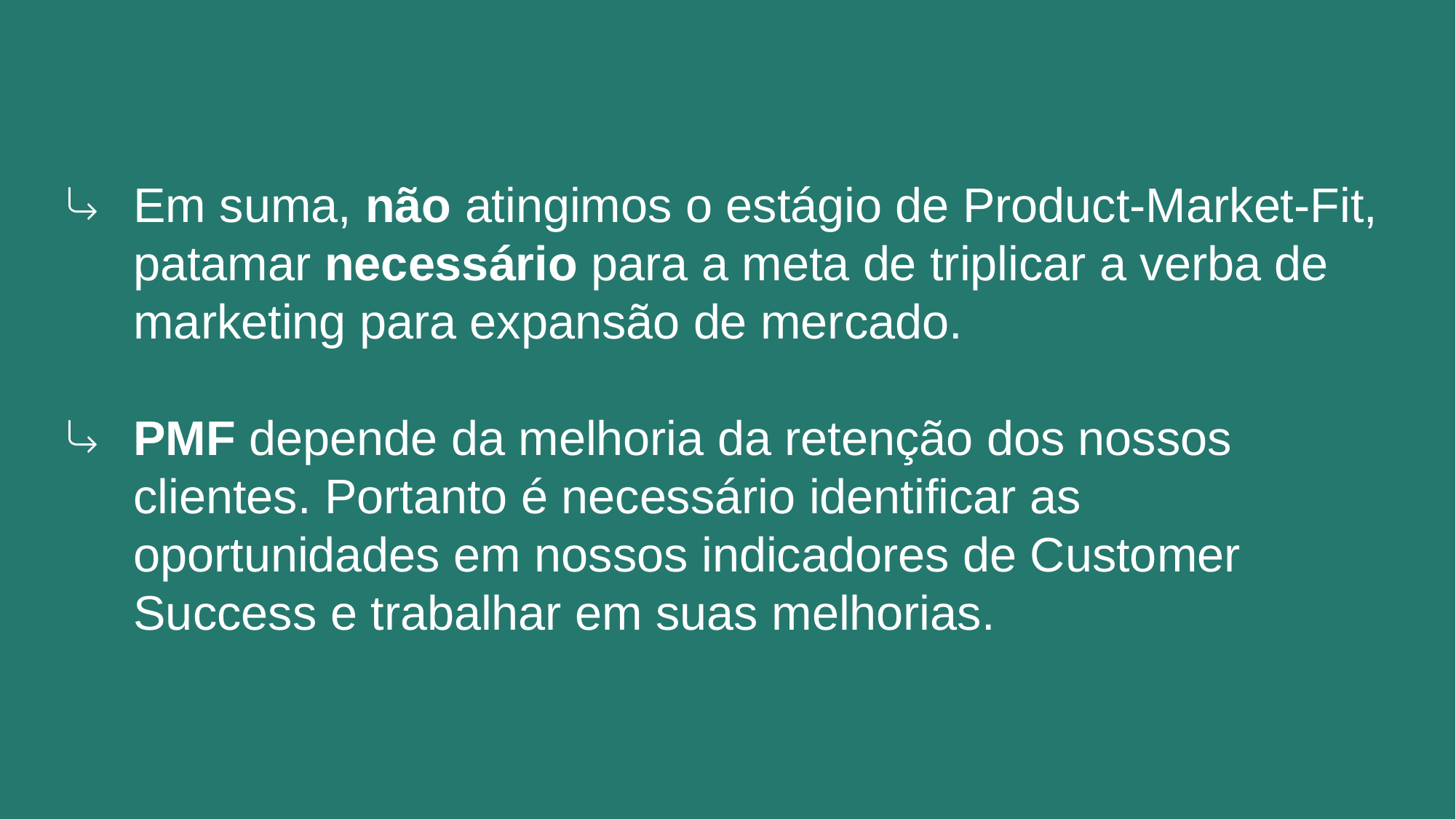

Em suma, não atingimos o estágio de Product-Market-Fit, patamar necessário para a meta de triplicar a verba de marketing para expansão de mercado.

PMF depende da melhoria da retenção dos nossos clientes. Portanto é necessário identificar as oportunidades em nossos indicadores de Customer Success e trabalhar em suas melhorias.